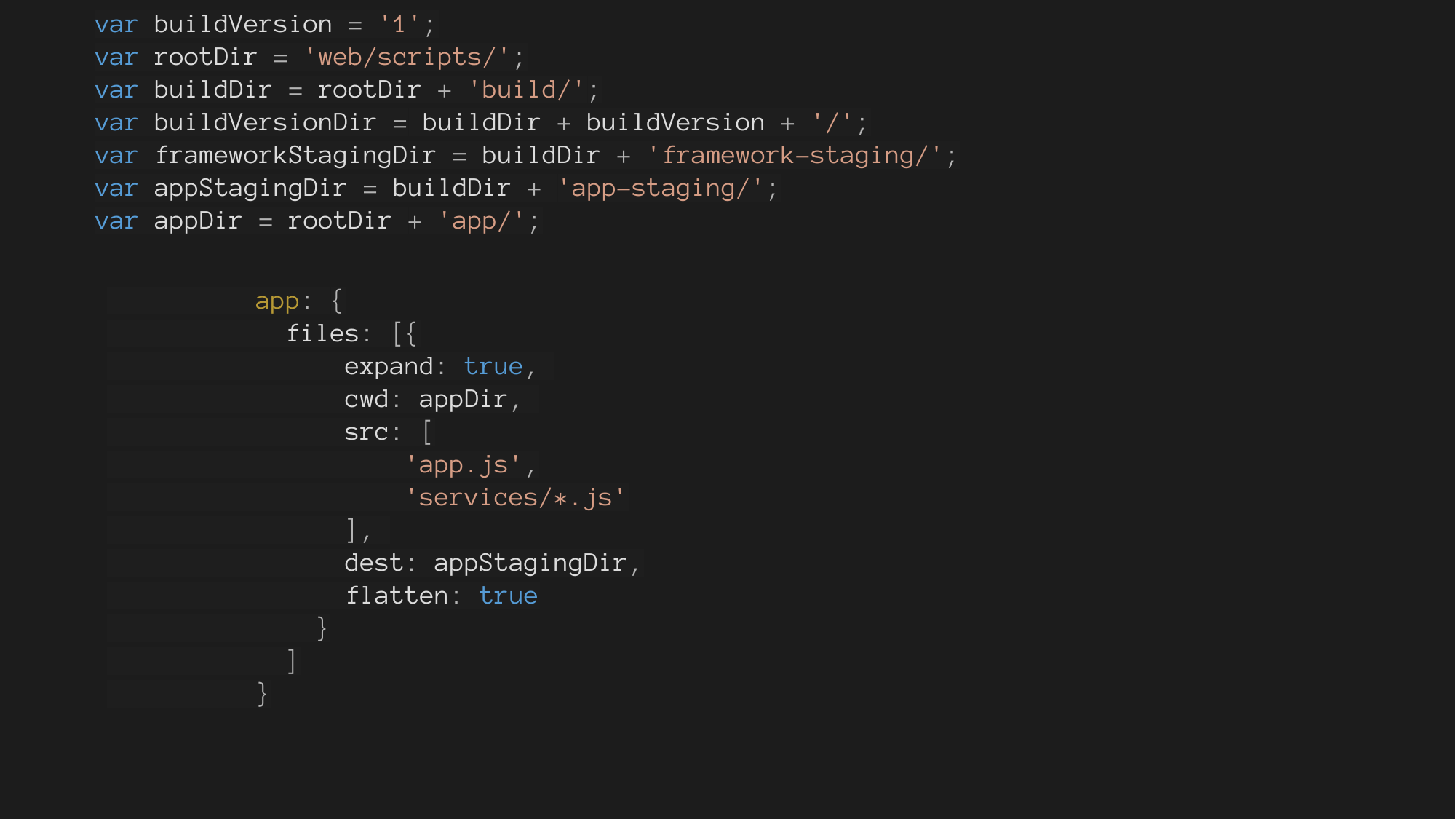

var buildVersion = '1';
var rootDir = 'web/scripts/';
var buildDir = rootDir + 'build/';
var buildVersionDir = buildDir + buildVersion + '/';
var frameworkStagingDir = buildDir + 'framework-staging/';
var appStagingDir = buildDir + 'app-staging/';
var appDir = rootDir + 'app/';
          app: {
            files: [{
                expand: true,
                cwd: appDir,
                src: [
                    'app.js',
                    'services/*.js'
                ],
                dest: appStagingDir,
                flatten: true
              }
            ]
          }